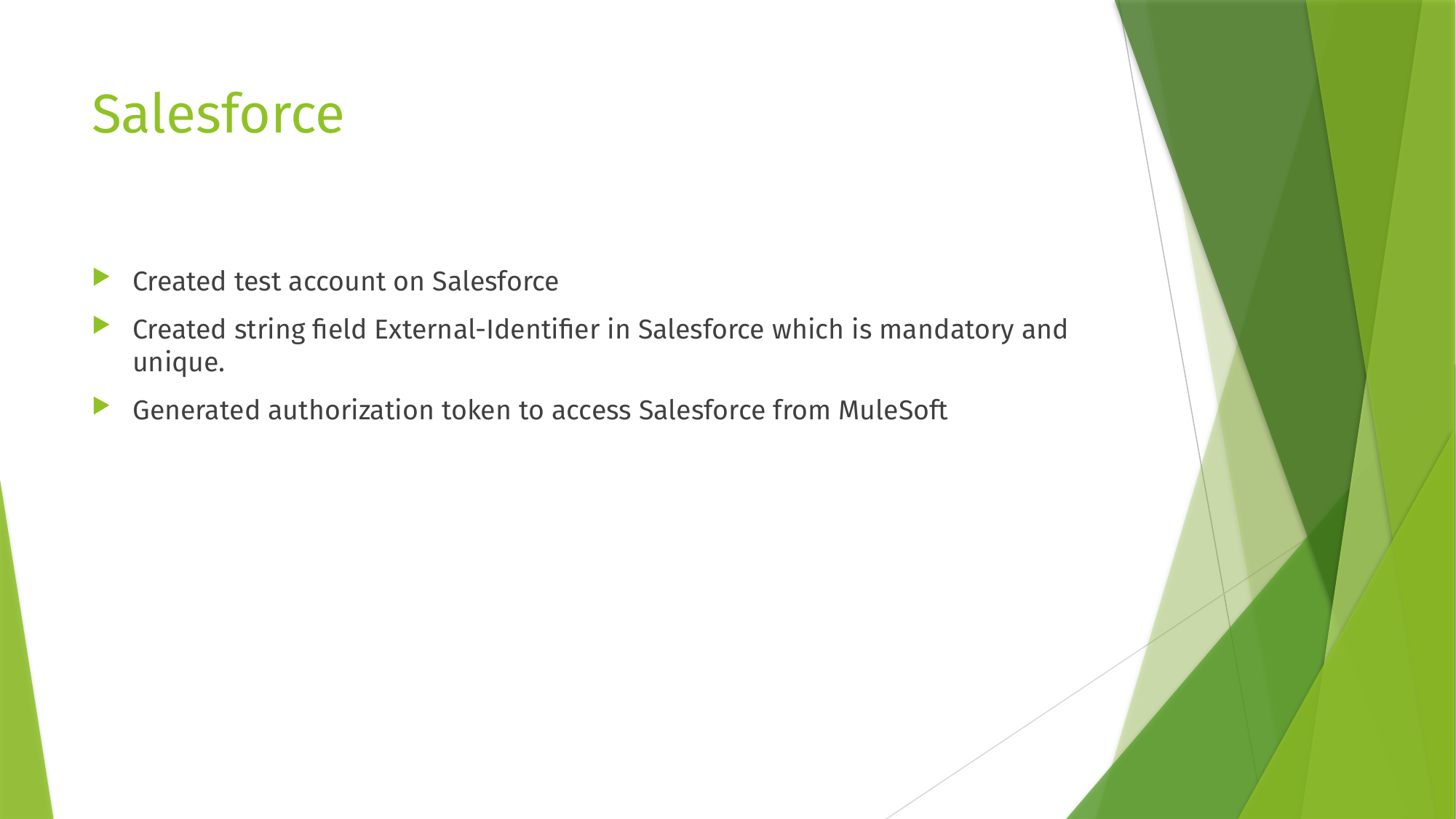

# Salesforce
Created test account on Salesforce
Created string field External-Identifier in Salesforce which is mandatory and unique.
Generated authorization token to access Salesforce from MuleSoft